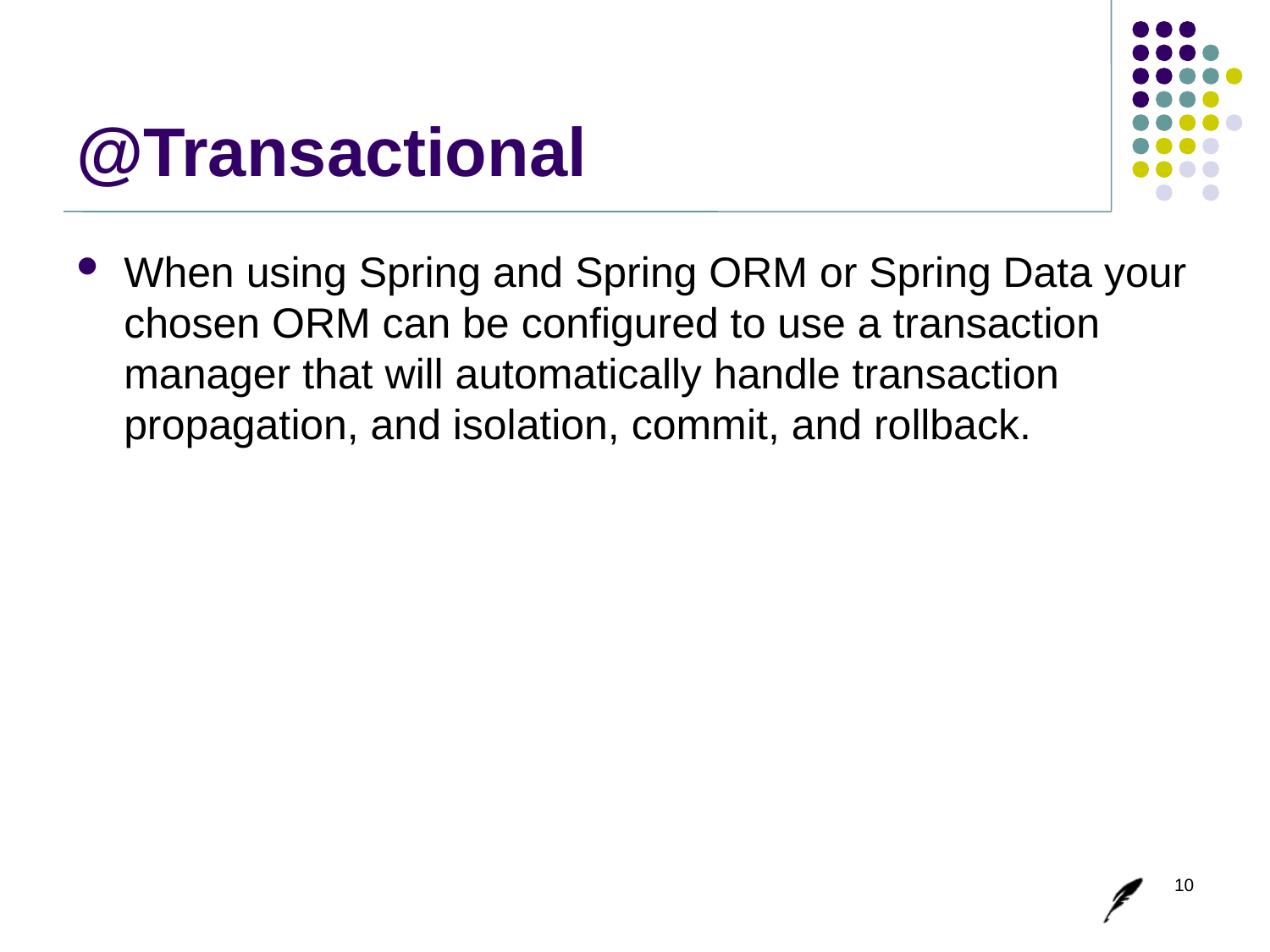

# @Transactional
When using Spring and Spring ORM or Spring Data your chosen ORM can be configured to use a transaction manager that will automatically handle transaction propagation, and isolation, commit, and rollback.
10